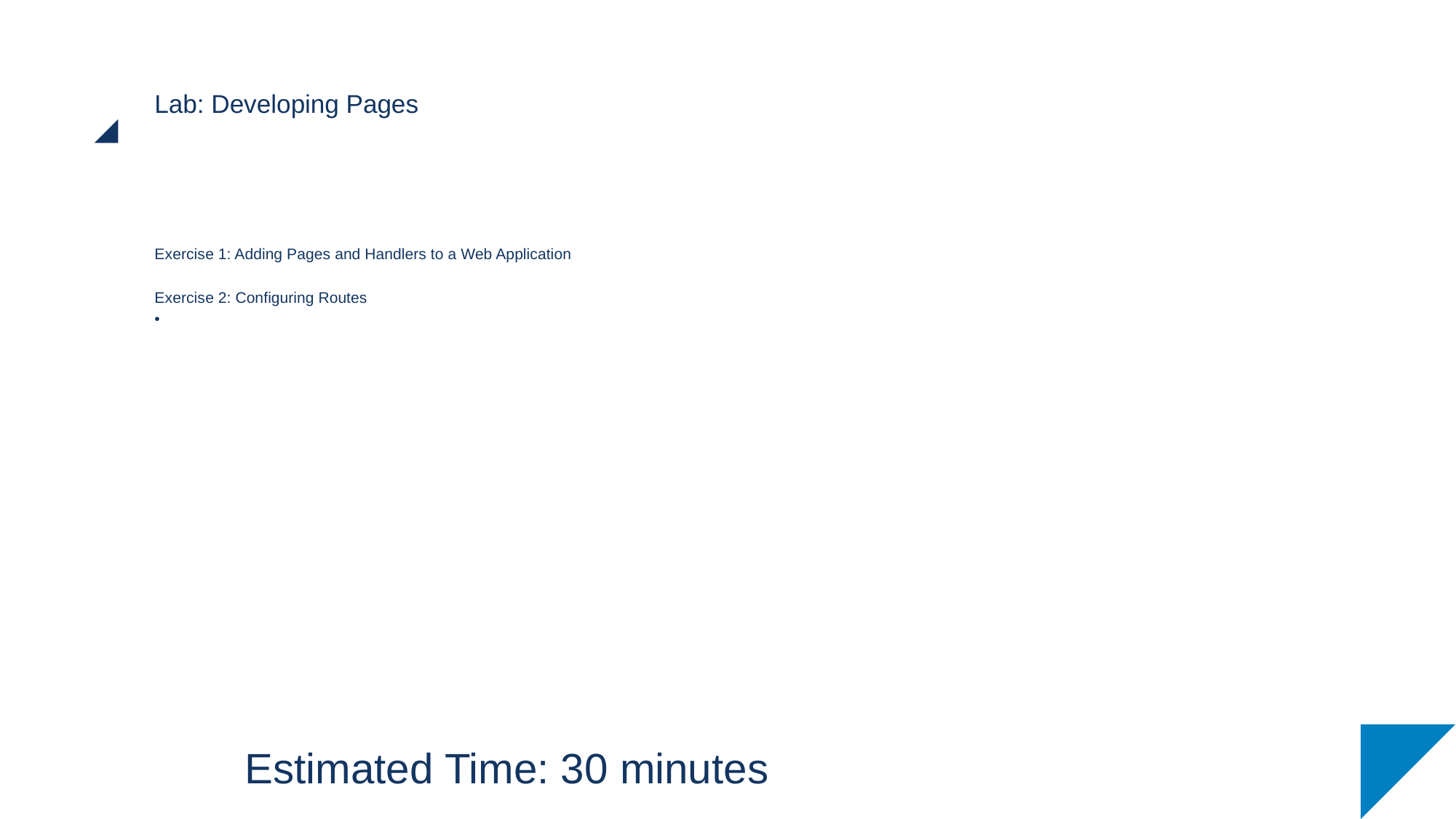

# Lab: Developing Pages
Exercise 1: Adding Pages and Handlers to a Web Application
Exercise 2: Configuring Routes

Estimated Time: 30 minutes